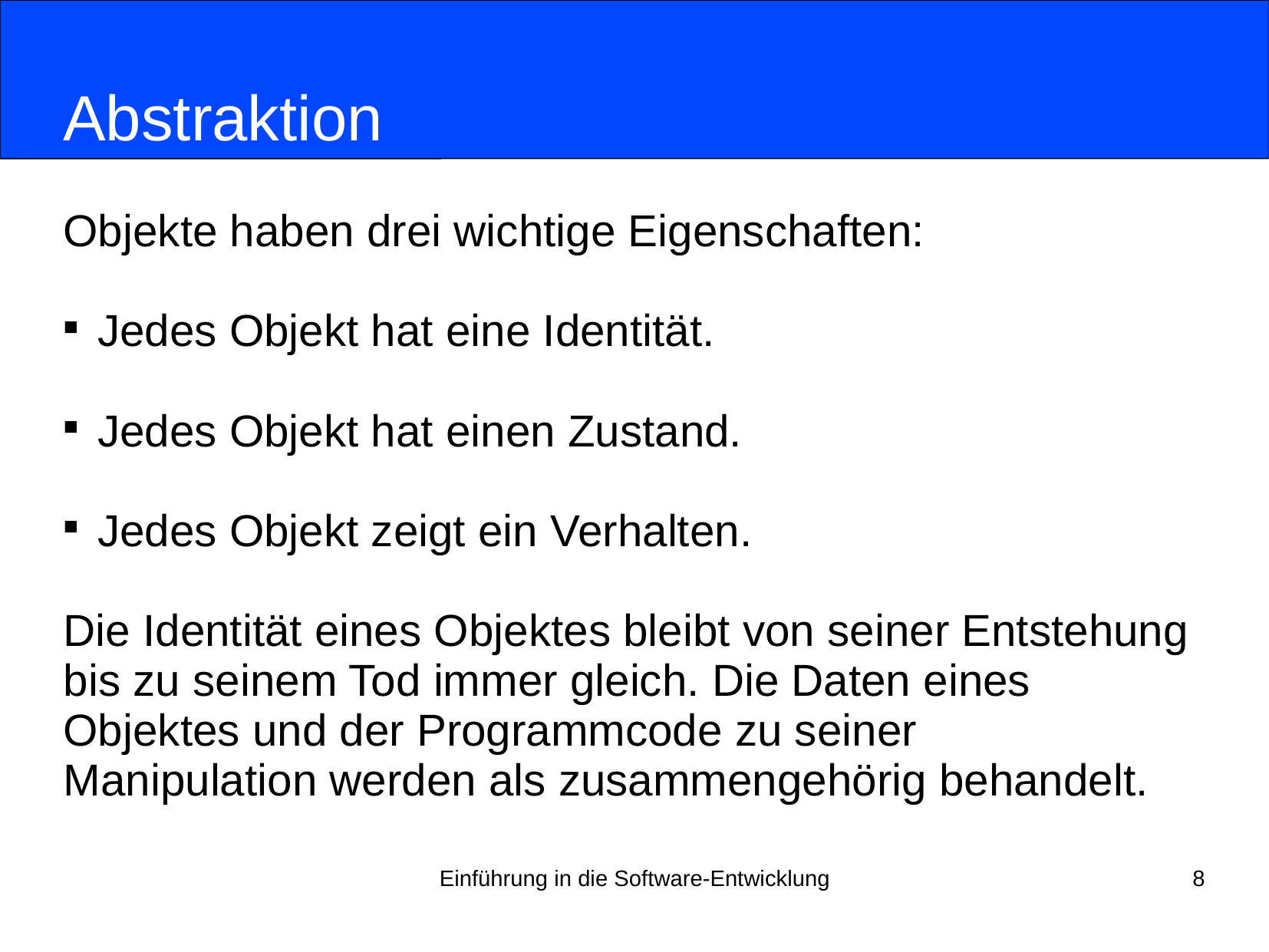

# Abstraktion
Objekte haben drei wichtige Eigenschaften:

Jedes Objekt hat eine Identität.
Jedes Objekt hat einen Zustand.
Jedes Objekt zeigt ein Verhalten.
Die Identität eines Objektes bleibt von seiner Entstehung
bis zu seinem Tod immer gleich. Die Daten eines
Objektes und der Programmcode zu seiner
Manipulation werden als zusammengehörig behandelt.

Einführung in die Software-Entwicklung
8